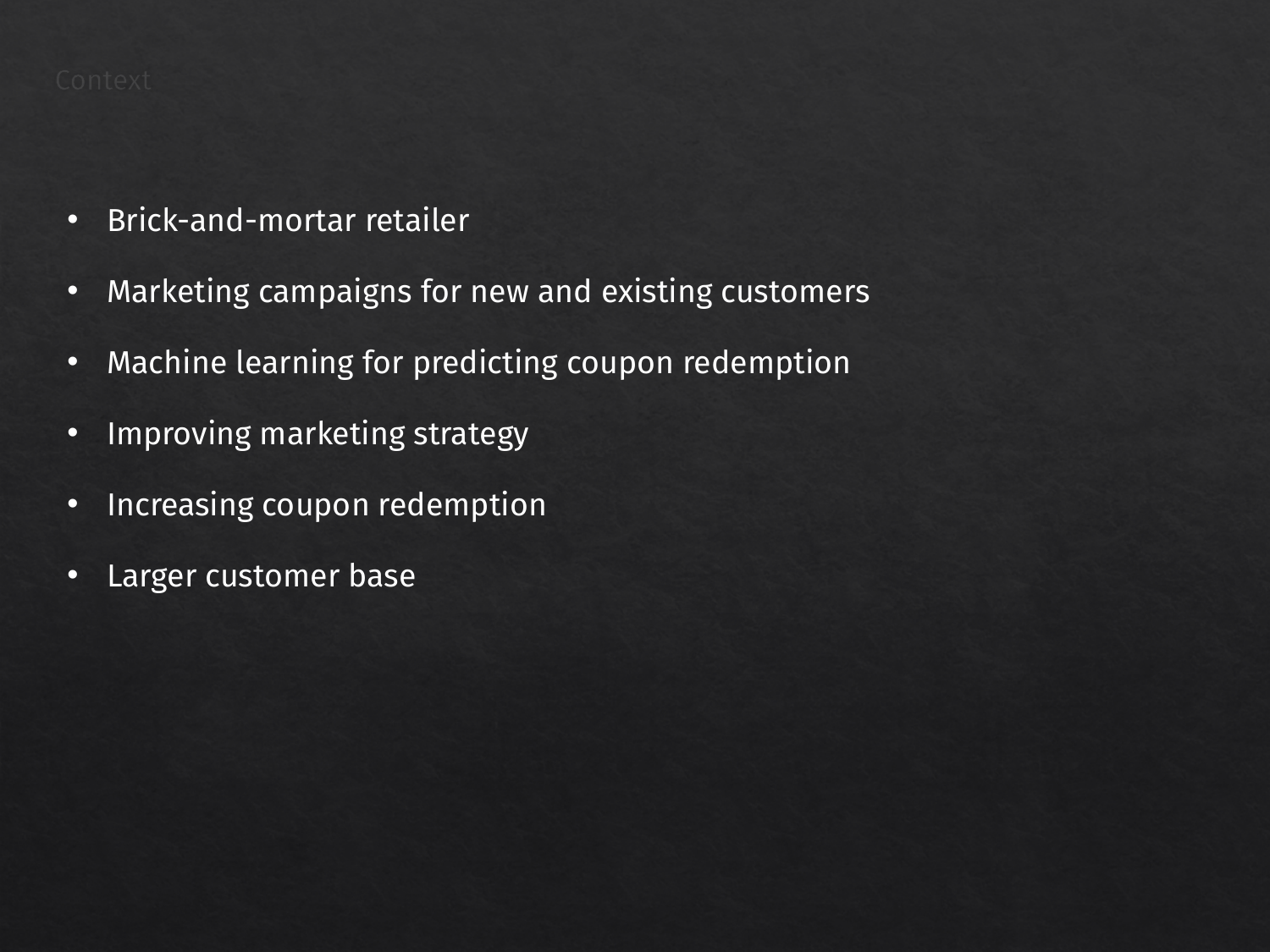

# Context
Brick-and-mortar retailer
Marketing campaigns for new and existing customers
Machine learning for predicting coupon redemption
Improving marketing strategy
Increasing coupon redemption
Larger customer base